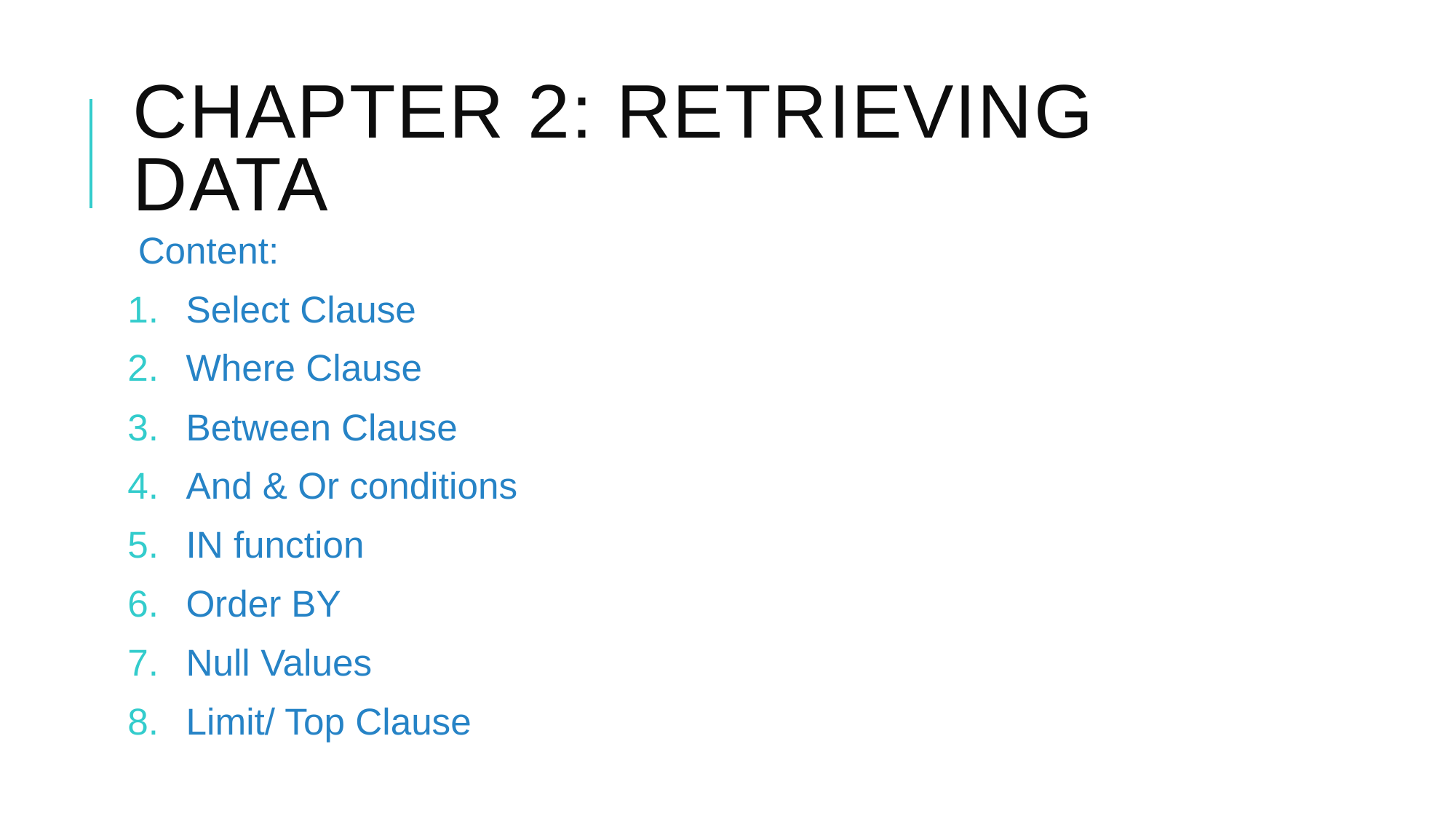

# Chapter 2: Retrieving Data
Content:
Select Clause
Where Clause
Between Clause
And & Or conditions
IN function
Order BY
Null Values
Limit/ Top Clause